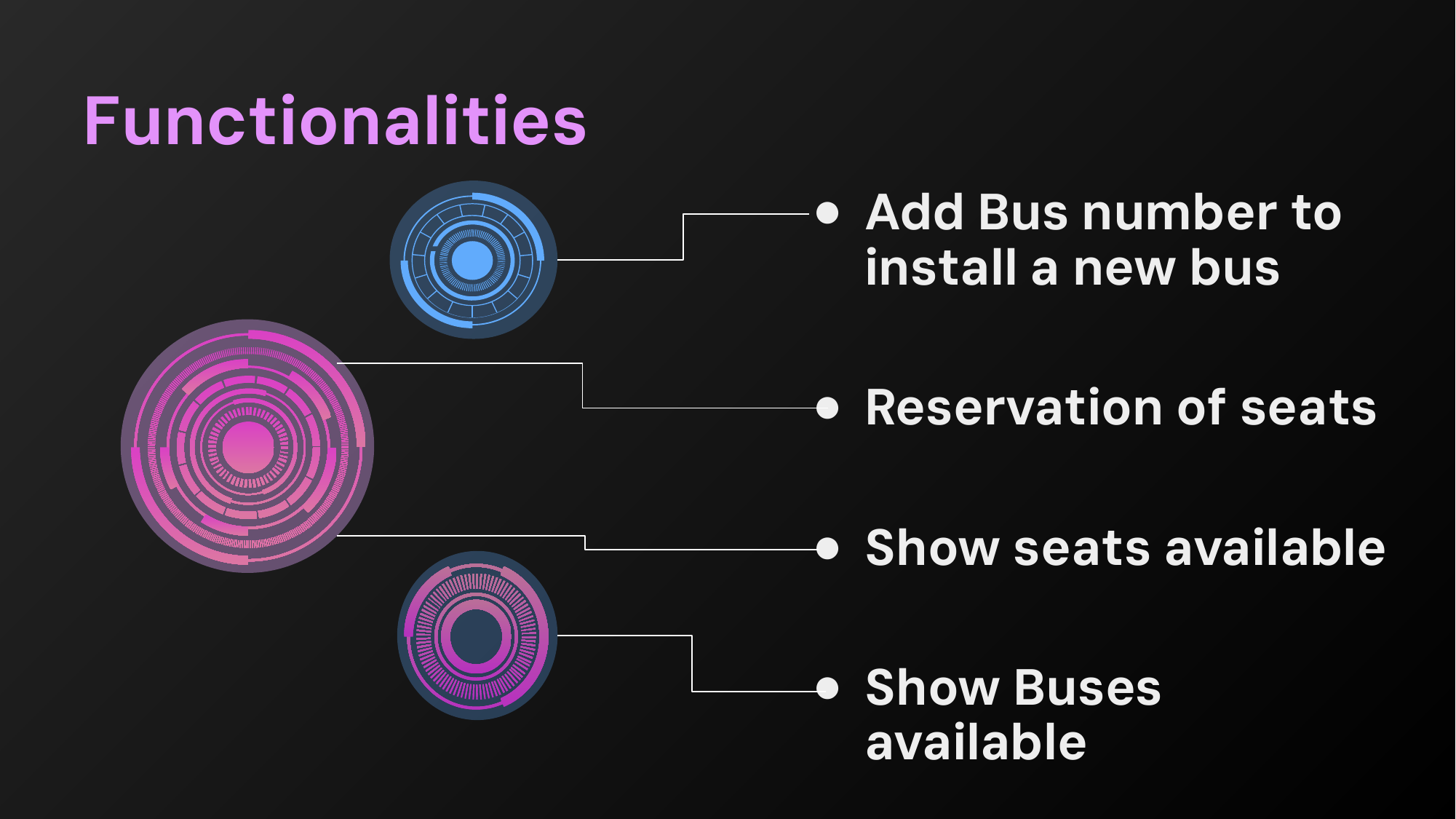

# Functionalities
Add Bus number to install a new bus

Reservation of seats

Show seats available

Show Buses available